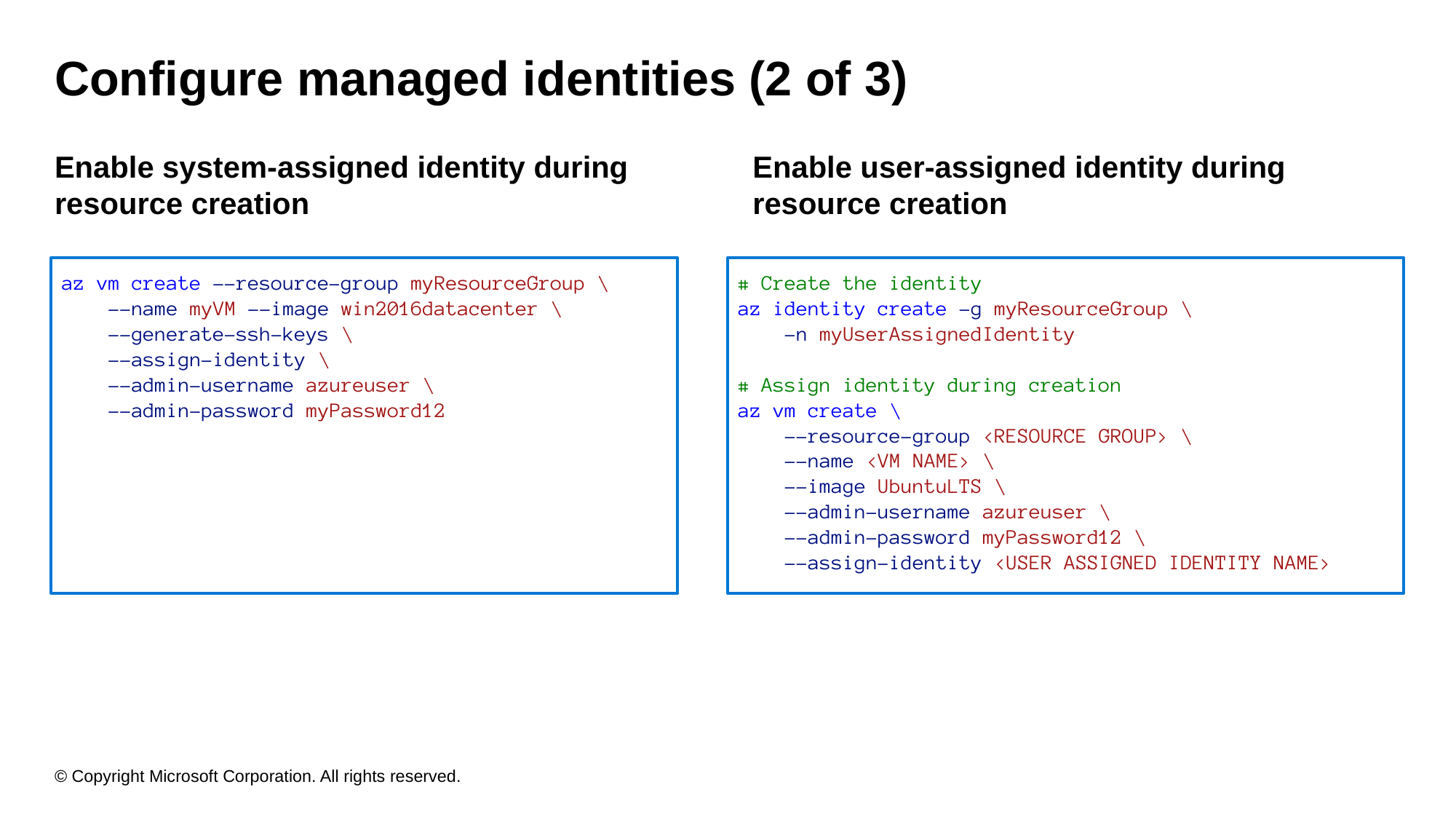

# Configure managed identities (2 of 3)
Enable system-assigned identity during resource creation
Enable user-assigned identity during resource creation
az vm create --resource-group myResourceGroup \
    --name myVM --image win2016datacenter \
    --generate-ssh-keys \
    --assign-identity \
    --admin-username azureuser \
    --admin-password myPassword12
# Create the identity
az identity create -g myResourceGroup \
    -n myUserAssignedIdentity
# Assign identity during creation
az vm create \
    --resource-group <RESOURCE GROUP> \
    --name <VM NAME> \
    --image UbuntuLTS \
    --admin-username azureuser \
    --admin-password myPassword12 \
    --assign-identity <USER ASSIGNED IDENTITY NAME>